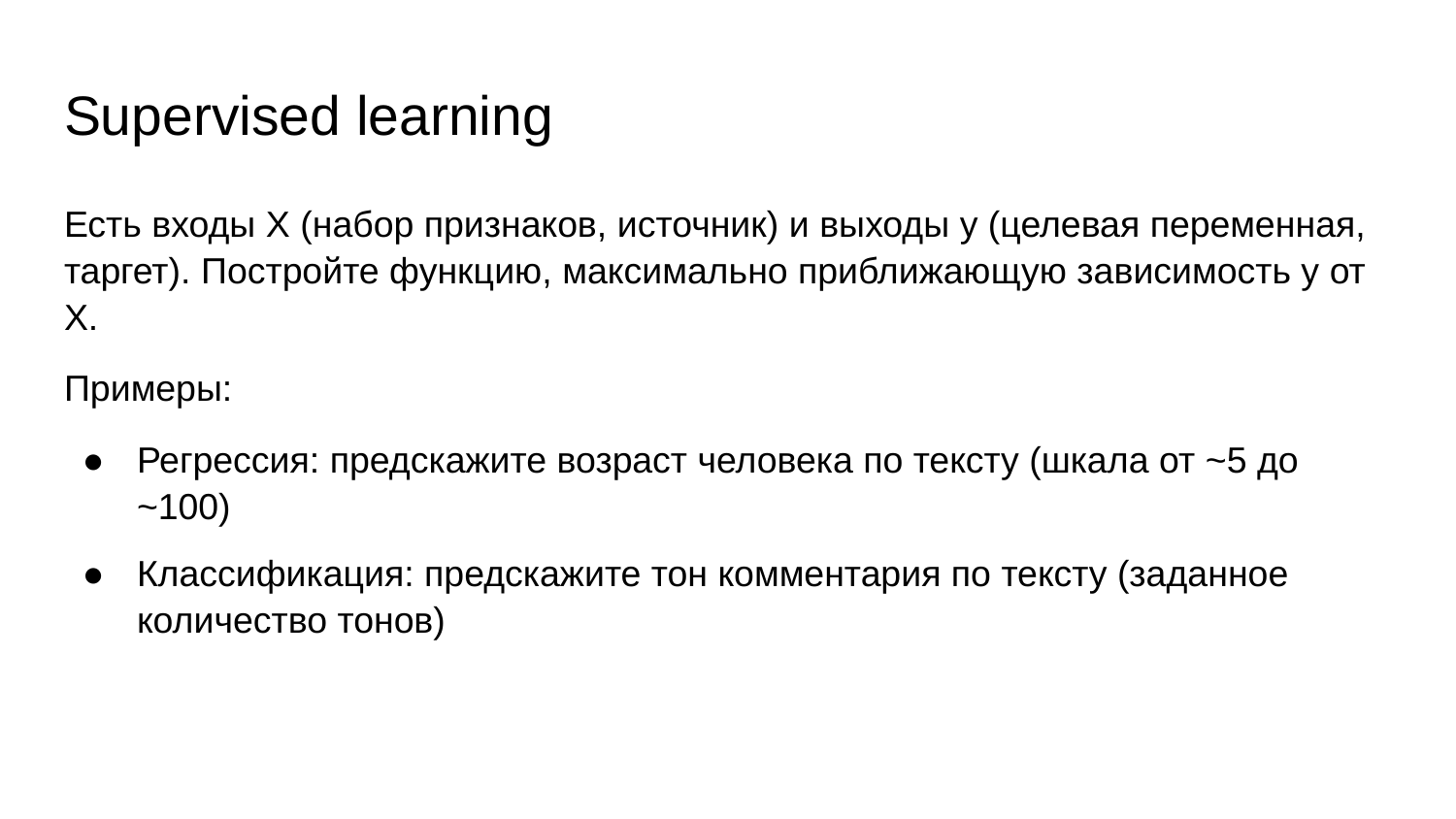

# Supervised learning
Есть входы X (набор признаков, источник) и выходы y (целевая переменная, таргет). Постройте функцию, максимально приближающую зависимость y от X.
Примеры:
Регрессия: предскажите возраст человека по тексту (шкала от ~5 до ~100)
Классификация: предскажите тон комментария по тексту (заданное количество тонов)